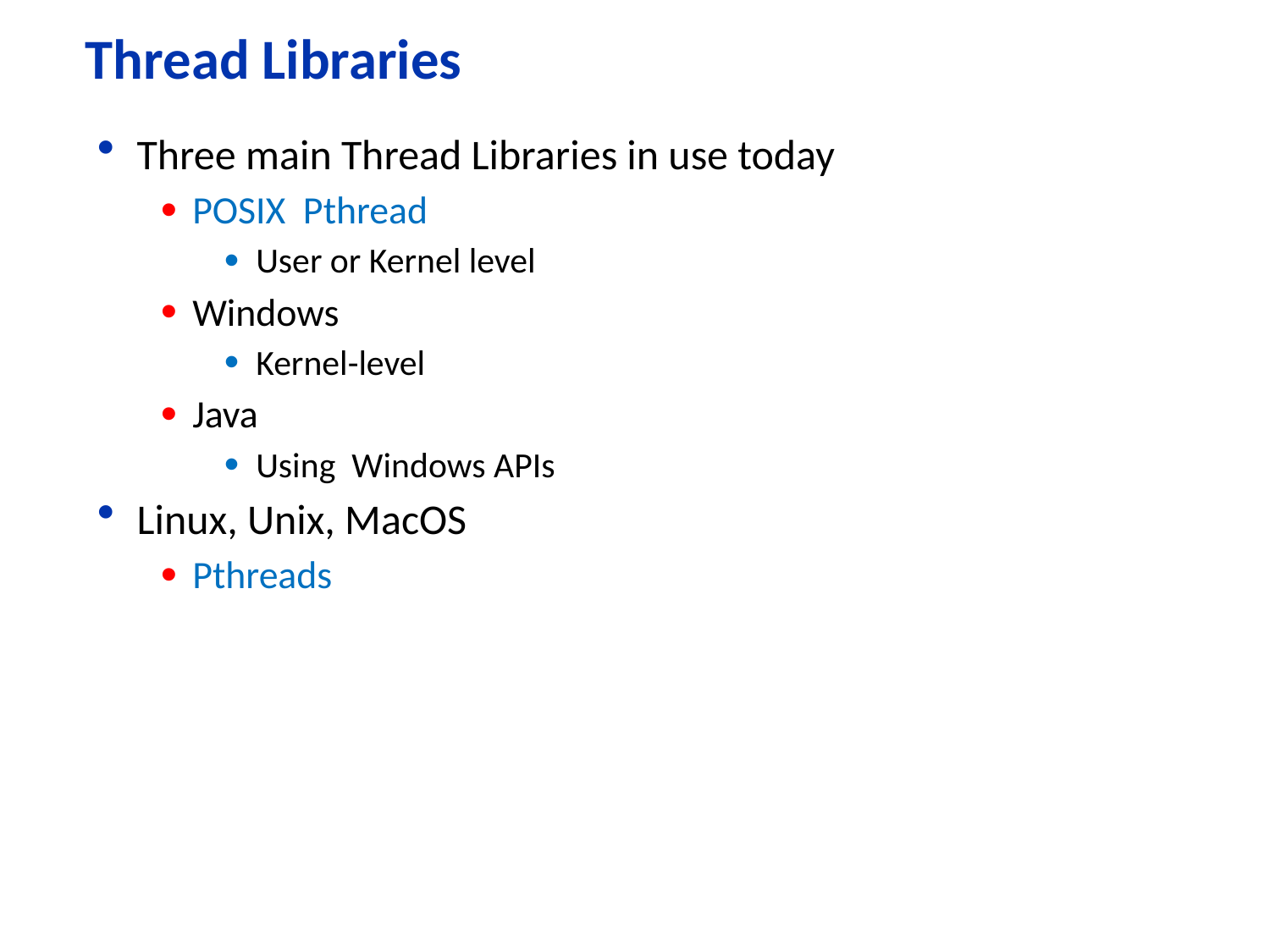

# Thread Libraries
Three main Thread Libraries in use today
POSIX  Pthread
User or Kernel level
Windows
Kernel-level
Java
Using  Windows APIs
Linux, Unix, MacOS
Pthreads